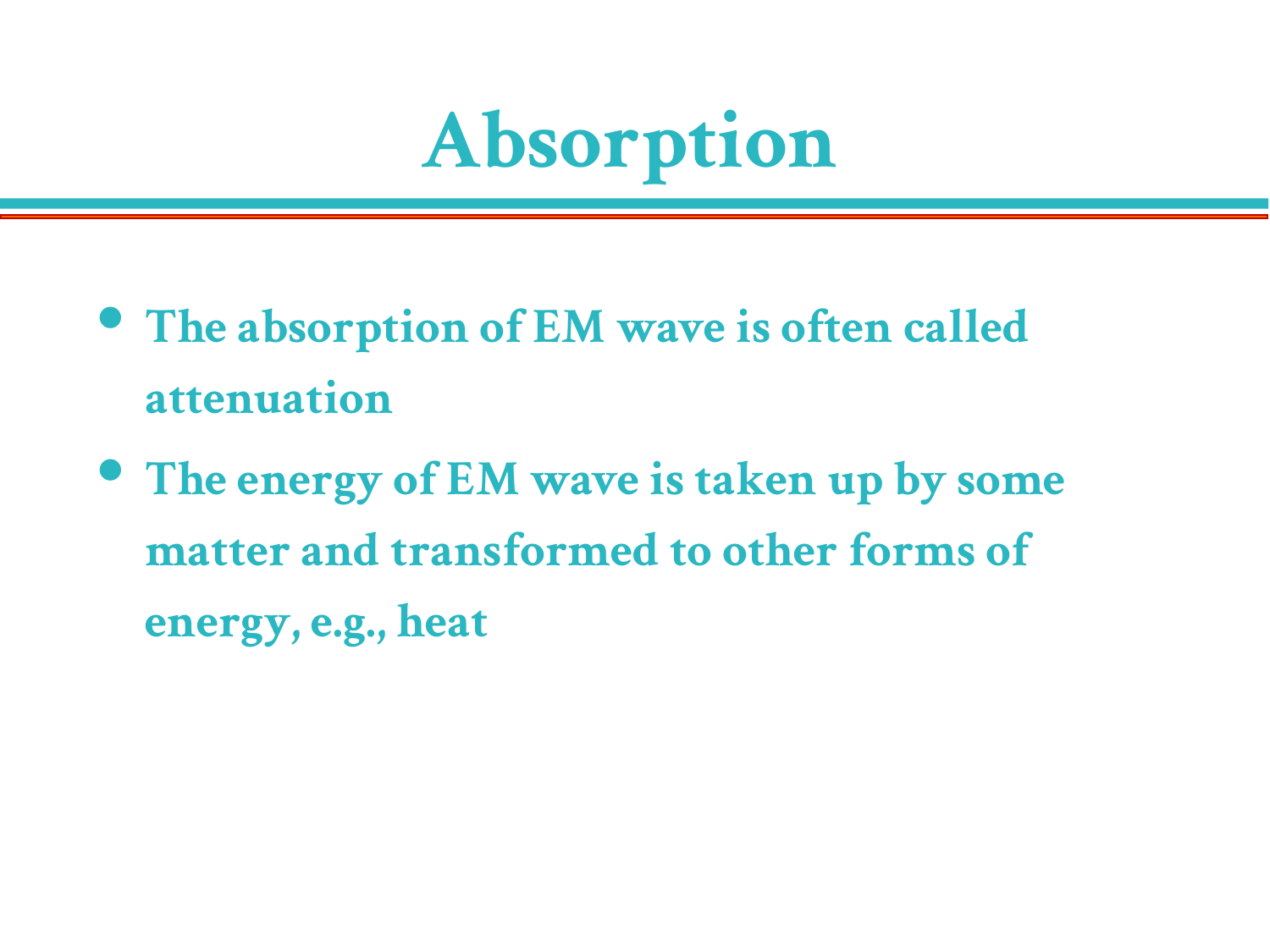

# Absorption
The absorption of EM wave is often called attenuation
The energy of EM wave is taken up by some matter and transformed to other forms of energy, e.g., heat